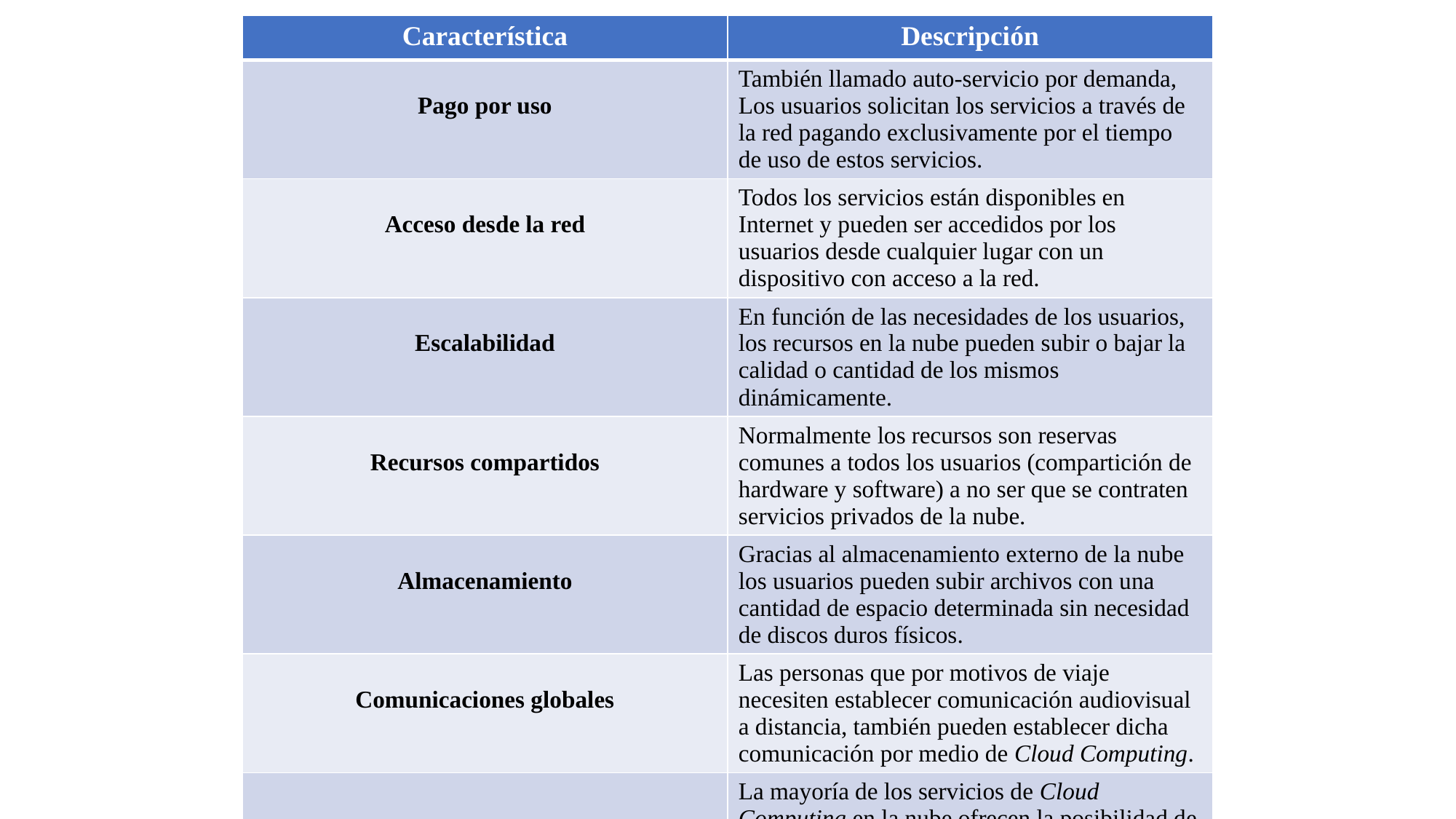

| Característica | Descripción |
| --- | --- |
| Pago por uso | También llamado auto-servicio por demanda, Los usuarios solicitan los servicios a través de la red pagando exclusivamente por el tiempo de uso de estos servicios. |
| Acceso desde la red | Todos los servicios están disponibles en Internet y pueden ser accedidos por los usuarios desde cualquier lugar con un dispositivo con acceso a la red. |
| Escalabilidad | En función de las necesidades de los usuarios, los recursos en la nube pueden subir o bajar la calidad o cantidad de los mismos dinámicamente. |
| Recursos compartidos | Normalmente los recursos son reservas comunes a todos los usuarios (compartición de hardware y software) a no ser que se contraten servicios privados de la nube. |
| Almacenamiento | Gracias al almacenamiento externo de la nube los usuarios pueden subir archivos con una cantidad de espacio determinada sin necesidad de discos duros físicos. |
| Comunicaciones globales | Las personas que por motivos de viaje necesiten establecer comunicación audiovisual a distancia, también pueden establecer dicha comunicación por medio de Cloud Computing. |
| Seguridad | La mayoría de los servicios de Cloud Computing en la nube ofrecen la posibilidad de realizar copias de seguridad automáticas con el fin de garantizar la persistencia de los datos y archivos de los usuarios. Incluso cuentan con sistemas antivirus que protegen al usuario de cualquier tipo de malware. |
| Servicio supervisado | Aquellos recursos consumidos por los usuarios cuentan con un control automatizado por el proveedor en la nube de forma totalmente transparente para ellos. |